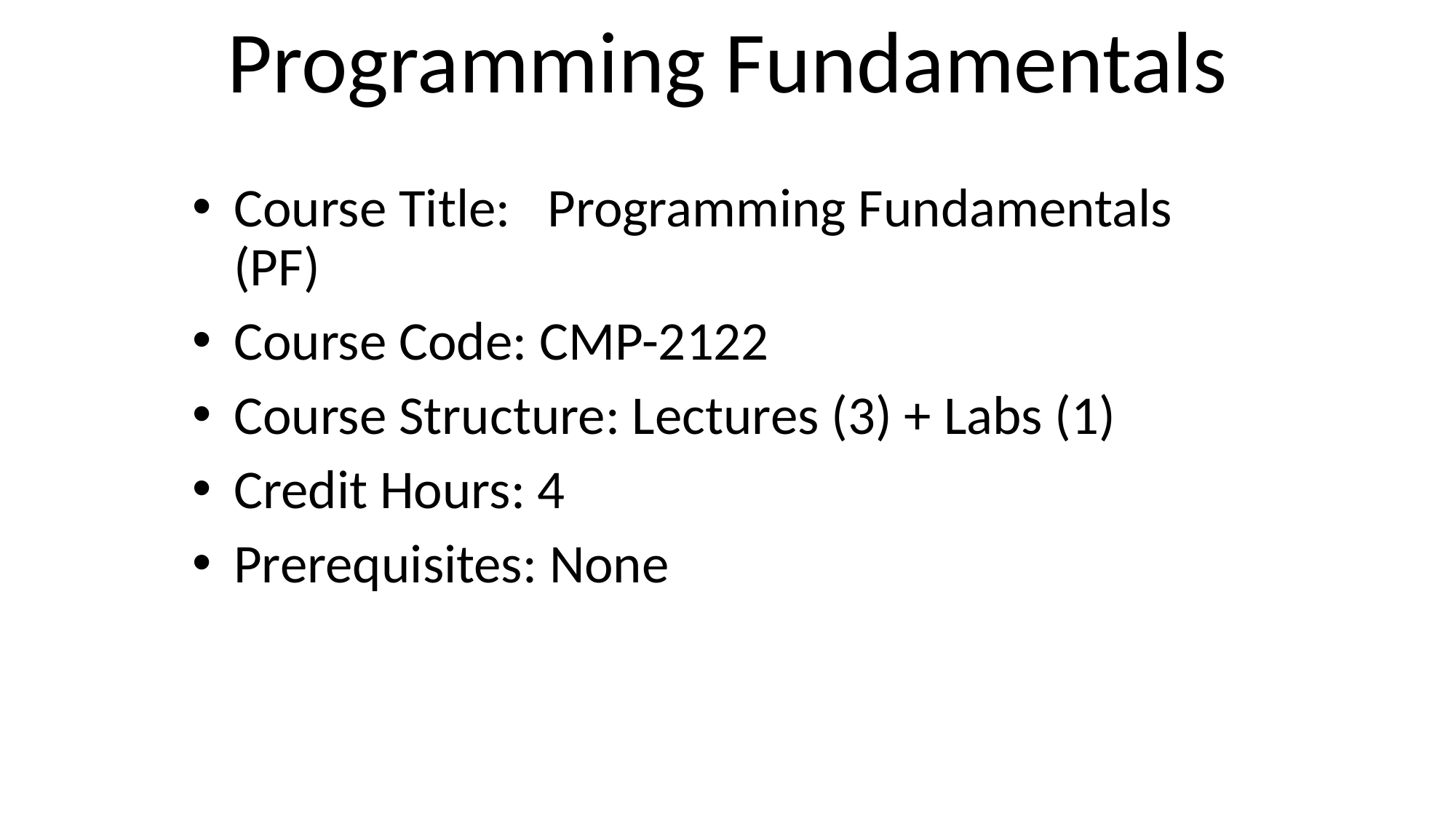

# Programming Fundamentals
Course Title:   Programming Fundamentals (PF)
Course Code: CMP-2122
Course Structure: Lectures (3) + Labs (1)
Credit Hours: 4
Prerequisites: None